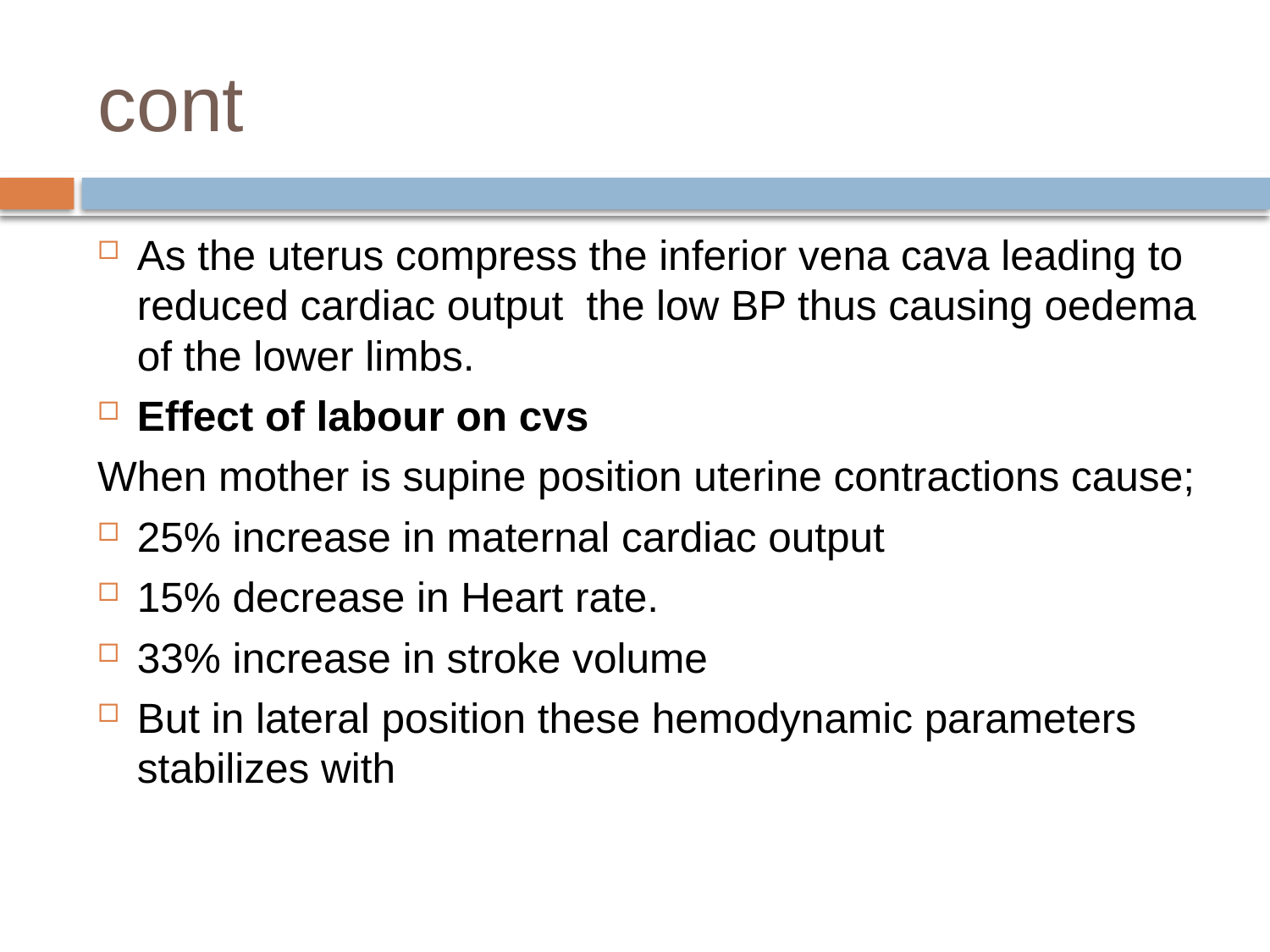

# cont
As the uterus compress the inferior vena cava leading to reduced cardiac output  the low BP thus causing oedema of the lower limbs.
Effect of labour on cvs
When mother is supine position uterine contractions cause;
25% increase in maternal cardiac output
15% decrease in Heart rate.
33% increase in stroke volume
But in lateral position these hemodynamic parameters stabilizes with